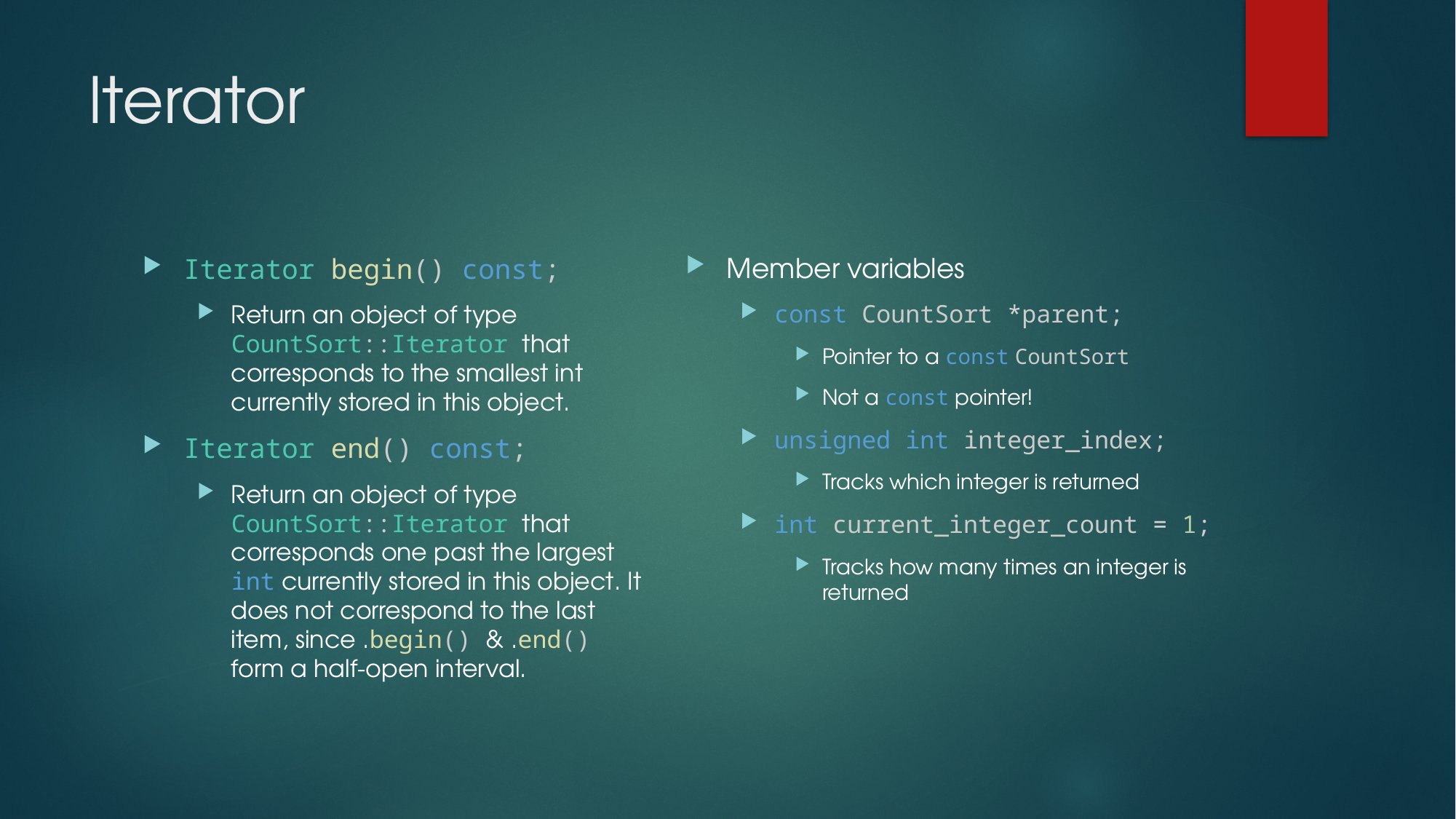

# Iterator
Member variables
const CountSort *parent;
Pointer to a const CountSort
Not a const pointer!
unsigned int integer_index;
Tracks which integer is returned
int current_integer_count = 1;
Tracks how many times an integer is returned

Iterator begin() const;
Return an object of type CountSort::Iterator that corresponds to the smallest int currently stored in this object.
Iterator end() const;
Return an object of type CountSort::Iterator that corresponds one past the largest int currently stored in this object. It does not correspond to the last item, since .begin() & .end() form a half-open interval.